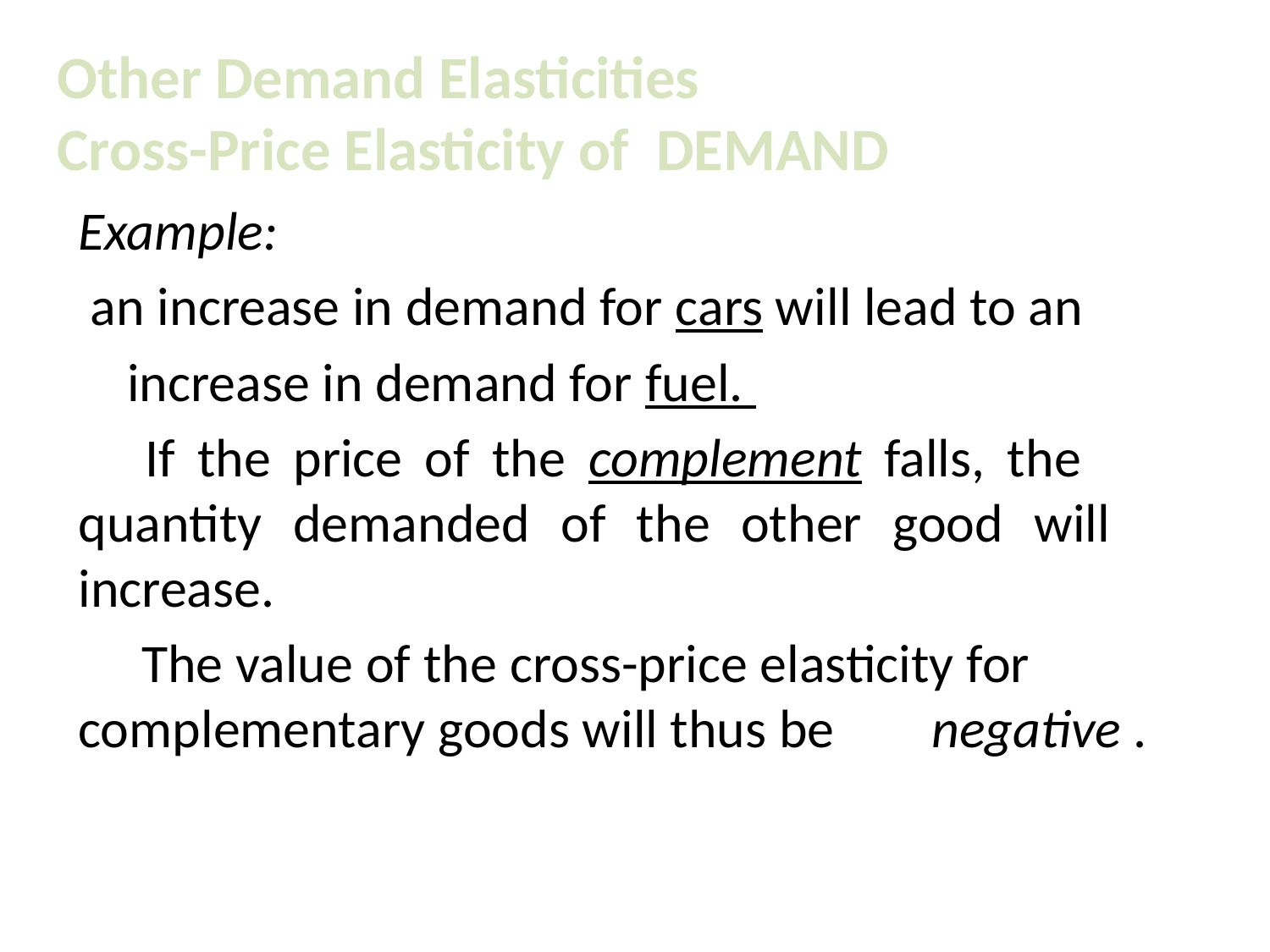

Other Demand Elasticities
Cross-Price Elasticity of  DEMAND
Example:
 an increase in demand for cars will lead to an
    increase in demand for fuel.
   If the price of the complement falls, the   	quantity demanded of the other good will 	increase.
     The value of the cross-price elasticity for          	complementary goods will thus be 	negative .